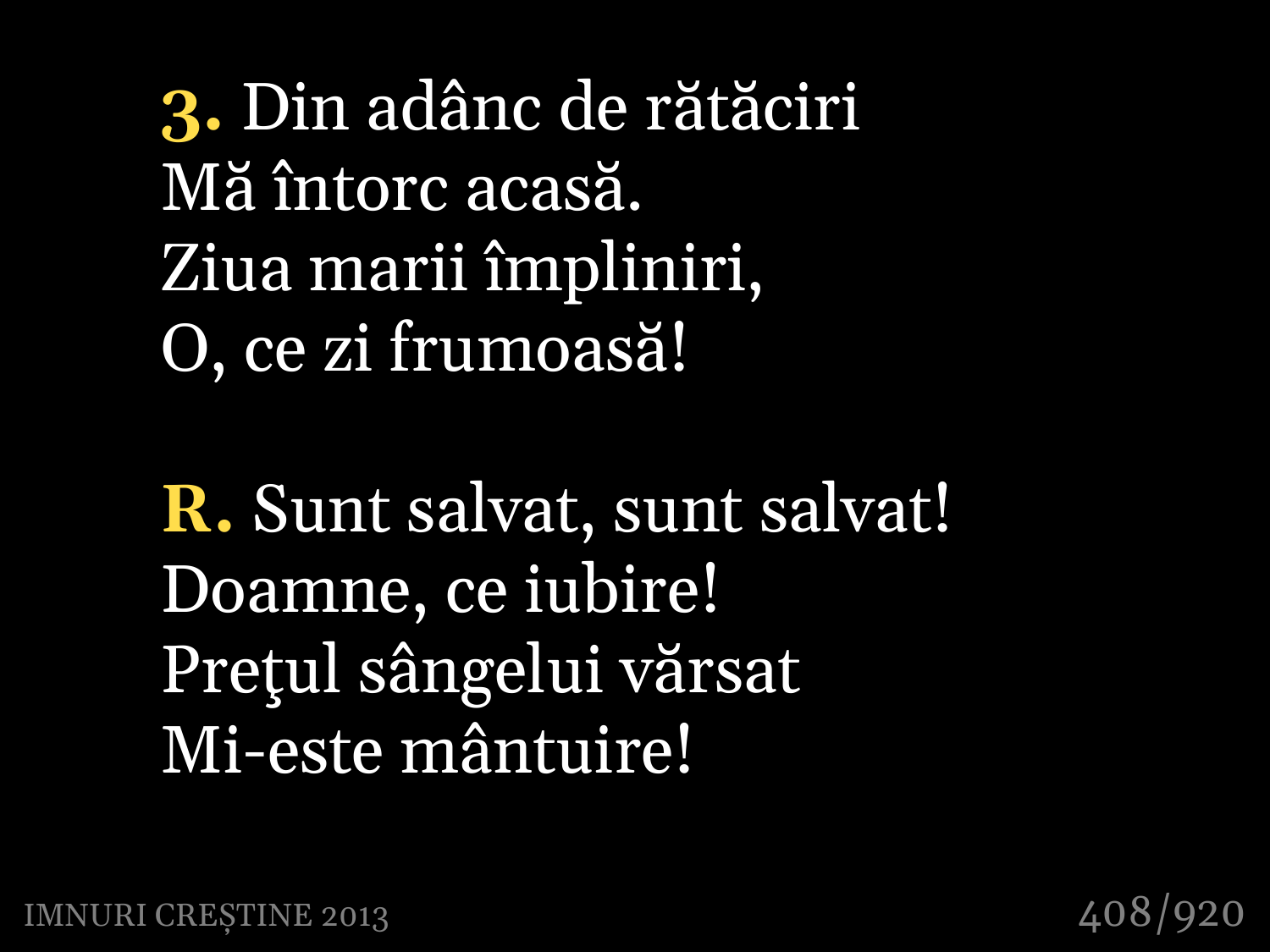

3. Din adânc de rătăciri
Mă întorc acasă.
Ziua marii împliniri,
O, ce zi frumoasă!

R. Sunt salvat, sunt salvat!
Doamne, ce iubire!
Preţul sângelui vărsat
Mi-este mântuire!
408/920
IMNURI CREȘTINE 2013